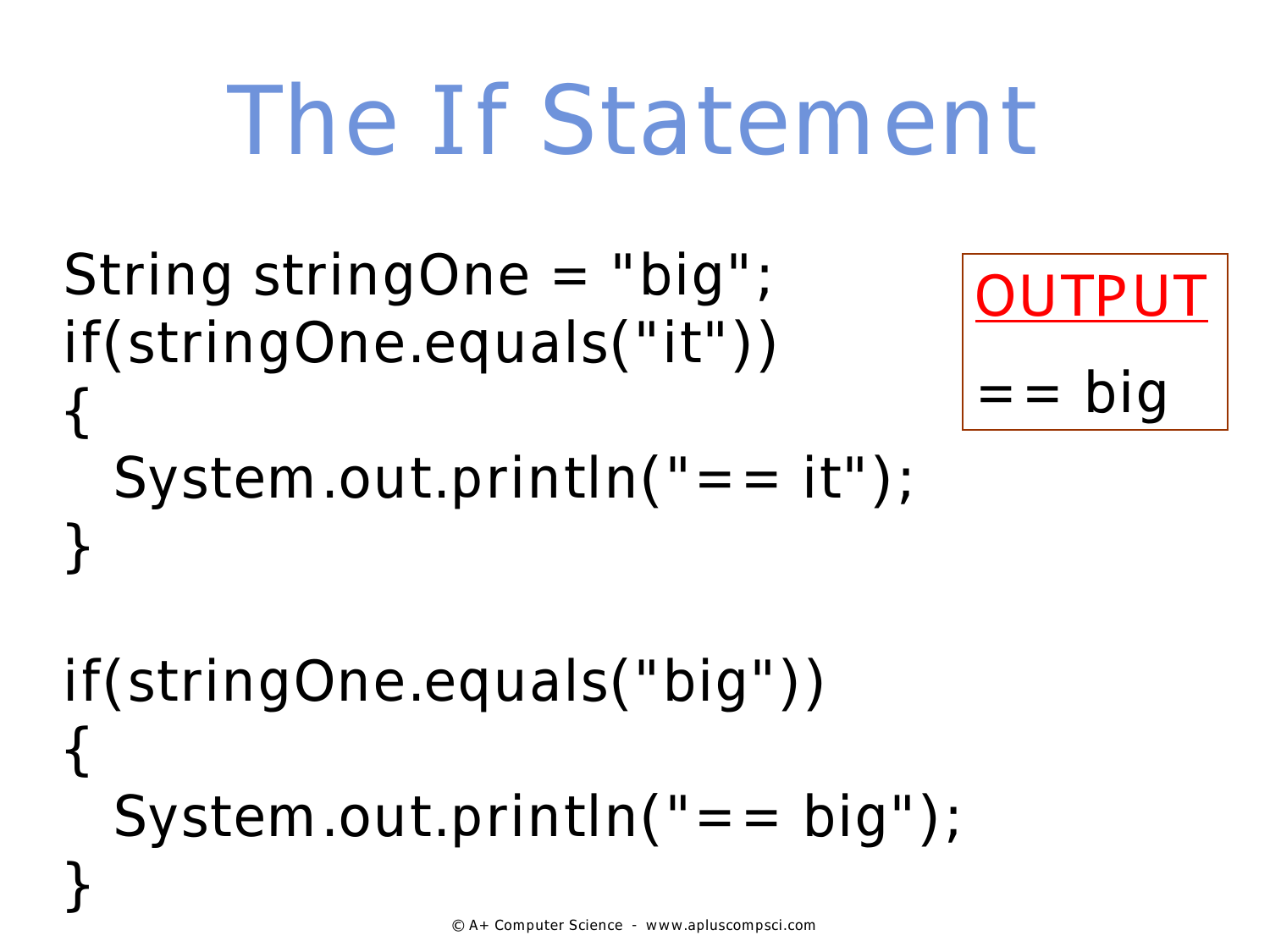

The If Statement
String stringOne = "big";
if(stringOne.equals("it"))
{
   System.out.println("== it");
}

if(stringOne.equals("big"))
{
   System.out.println("== big");
}
OUTPUT
== big

© A+ Computer Science  -  www.apluscompsci.com